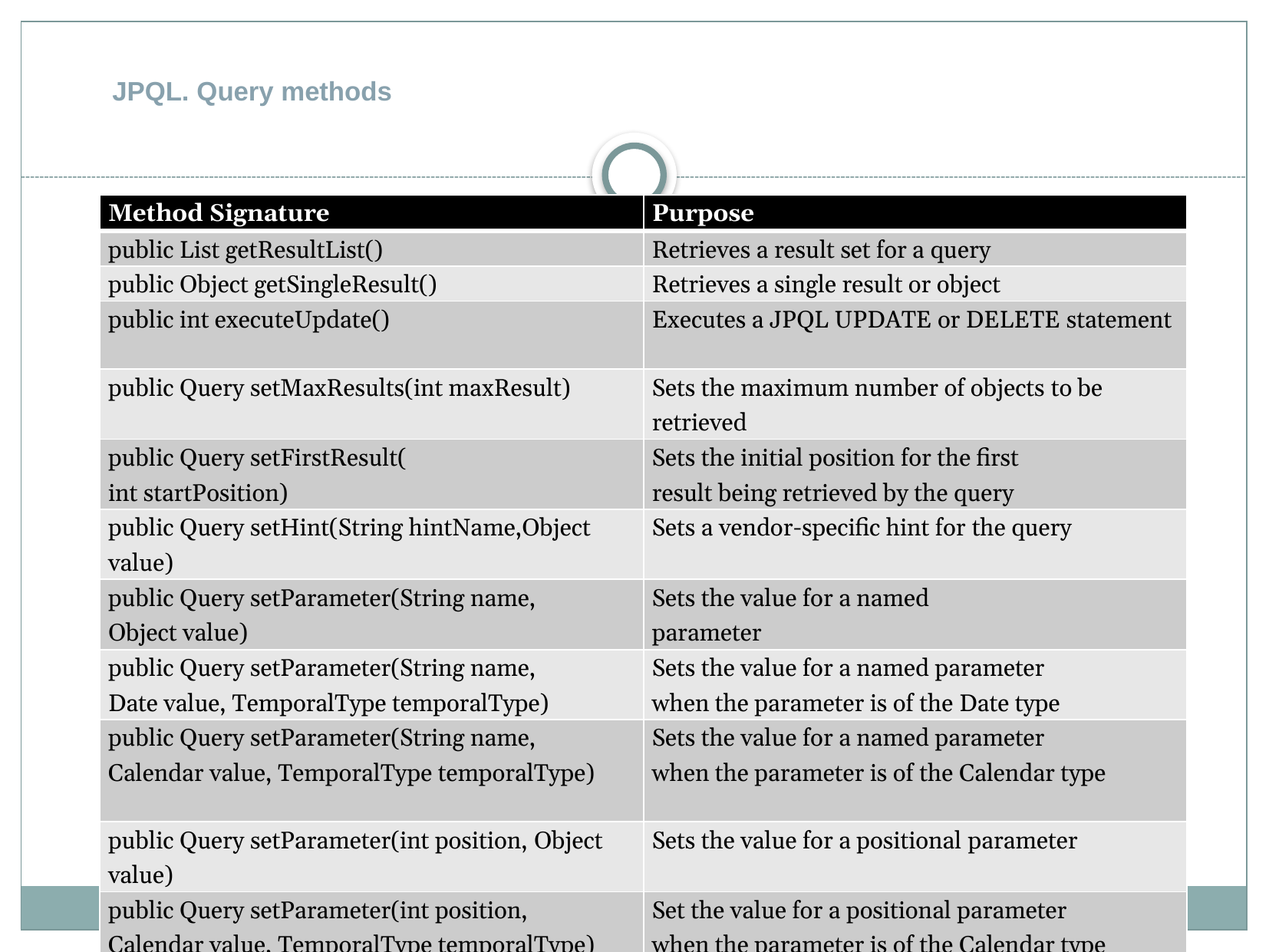

# JPQL. Query methods
| Method Signature | Purpose |
| --- | --- |
| public List getResultList() | Retrieves a result set for a query |
| public Object getSingleResult() | Retrieves a single result or object |
| public int executeUpdate() | Executes a JPQL UPDATE or DELETE statement |
| public Query setMaxResults(int maxResult) | Sets the maximum number of objects to be retrieved |
| public Query setFirstResult( int startPosition) | Sets the initial position for the first result being retrieved by the query |
| public Query setHint(String hintName,Object value) | Sets a vendor-specific hint for the query |
| public Query setParameter(String name, Object value) | Sets the value for a named parameter |
| public Query setParameter(String name, Date value, TemporalType temporalType) | Sets the value for a named parameter when the parameter is of the Date type |
| public Query setParameter(String name, Calendar value, TemporalType temporalType) | Sets the value for a named parameter when the parameter is of the Calendar type |
| public Query setParameter(int position, Object value) | Sets the value for a positional parameter |
| public Query setParameter(int position, Calendar value, TemporalType temporalType) | Set the value for a positional parameter when the parameter is of the Calendar type |
| public Query setFlushMode(FlushModeType flushMode) | Sets the flush mode |
19